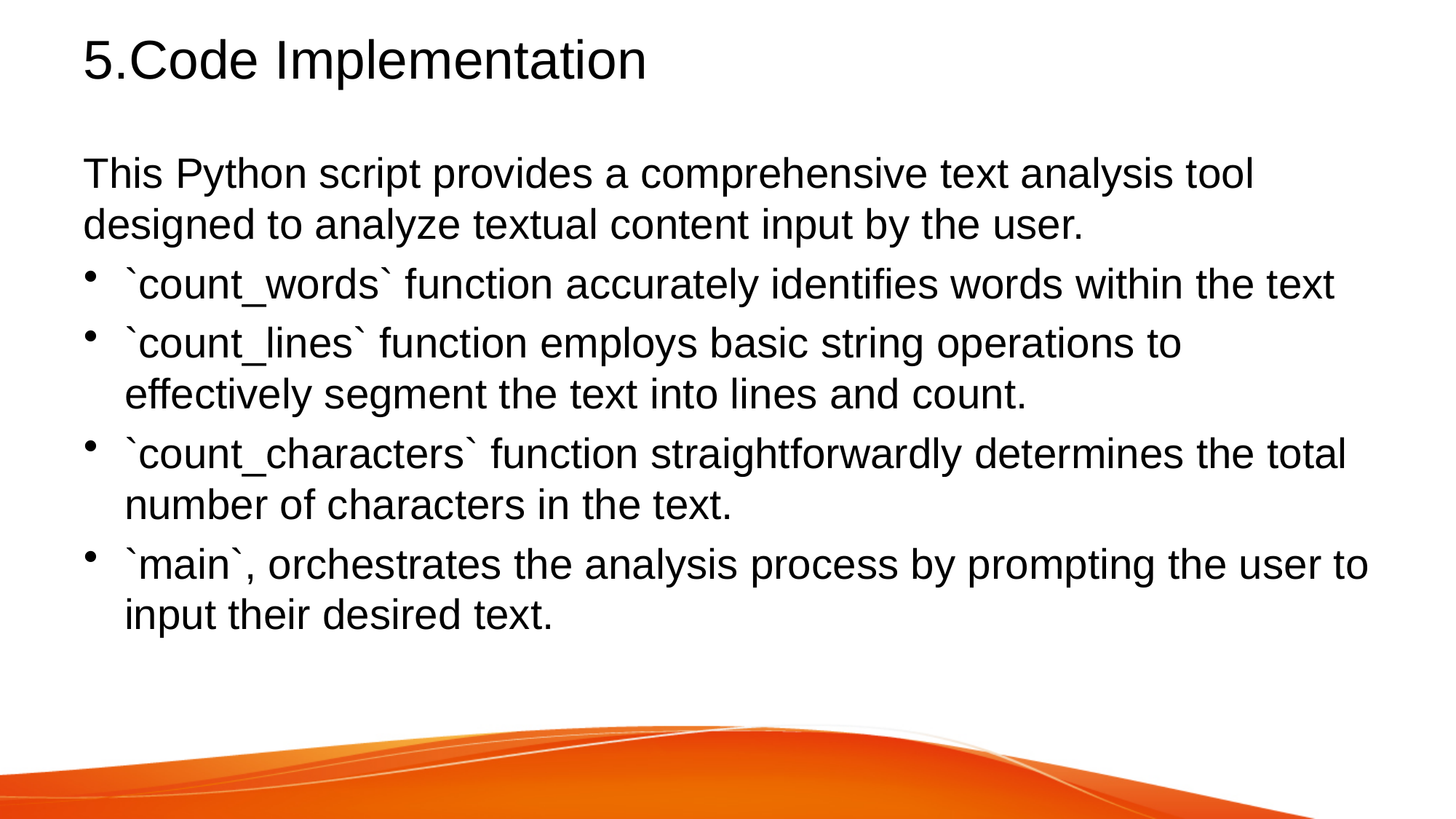

# 5.Code Implementation
This Python script provides a comprehensive text analysis tool designed to analyze textual content input by the user.
`count_words` function accurately identifies words within the text
`count_lines` function employs basic string operations to effectively segment the text into lines and count.
`count_characters` function straightforwardly determines the total number of characters in the text.
`main`, orchestrates the analysis process by prompting the user to input their desired text.